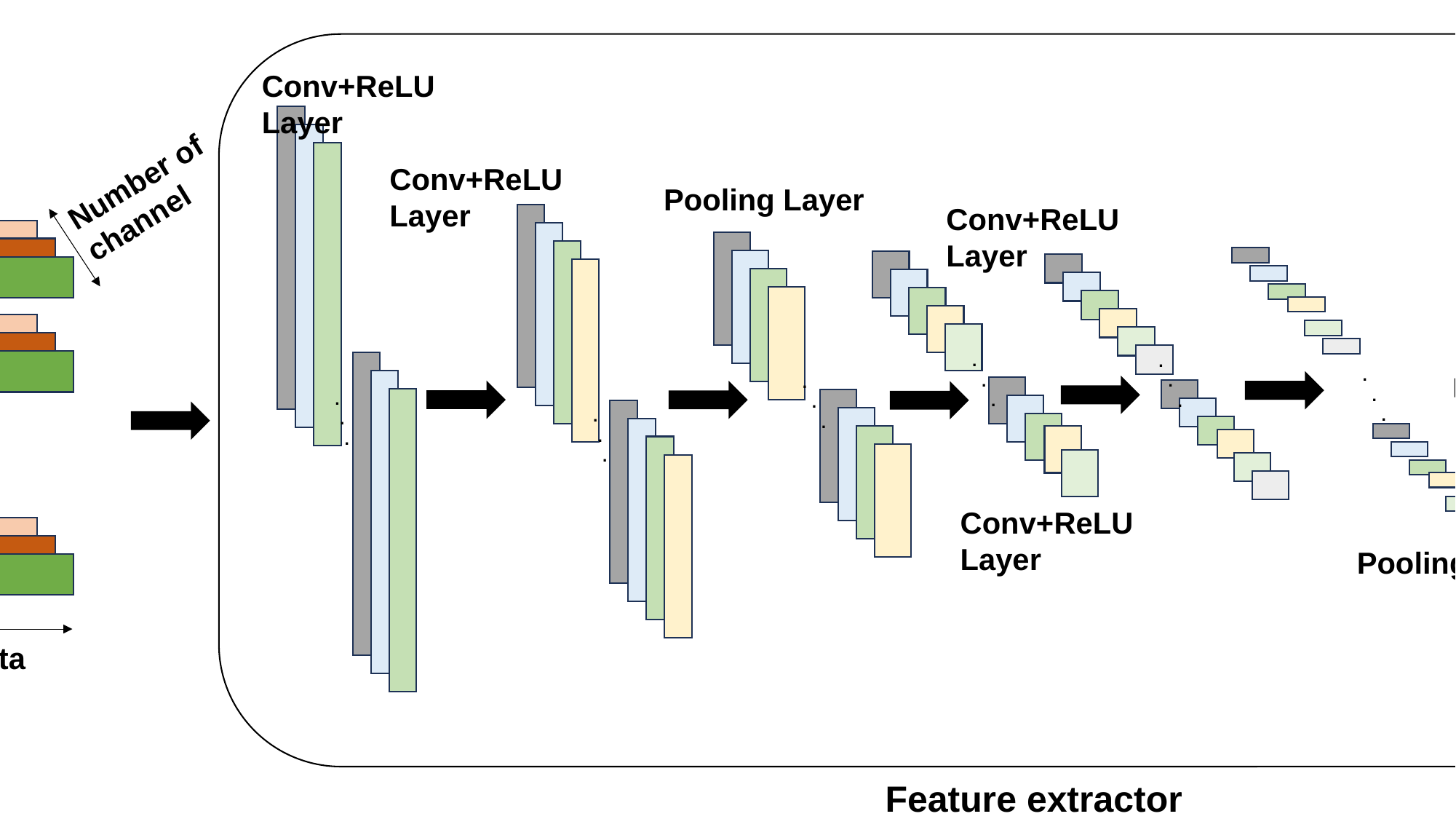

Conv+ReLU Layer
Input Data

FC Layer

LSTM Layer
Output Layer
Conv+ReLU Layer
Number of channel
Pooling Layer

Conv+ReLU Layer

…

Number of data

.
  .
    .
.
  .
    .

…

.
  .
    .

.
  .
    .

.
 .
  .

.
 .
  .

.
.
.

Conv+ReLU Layer

Pooling Layer
…
Length of data
Classifier
Feature extractor